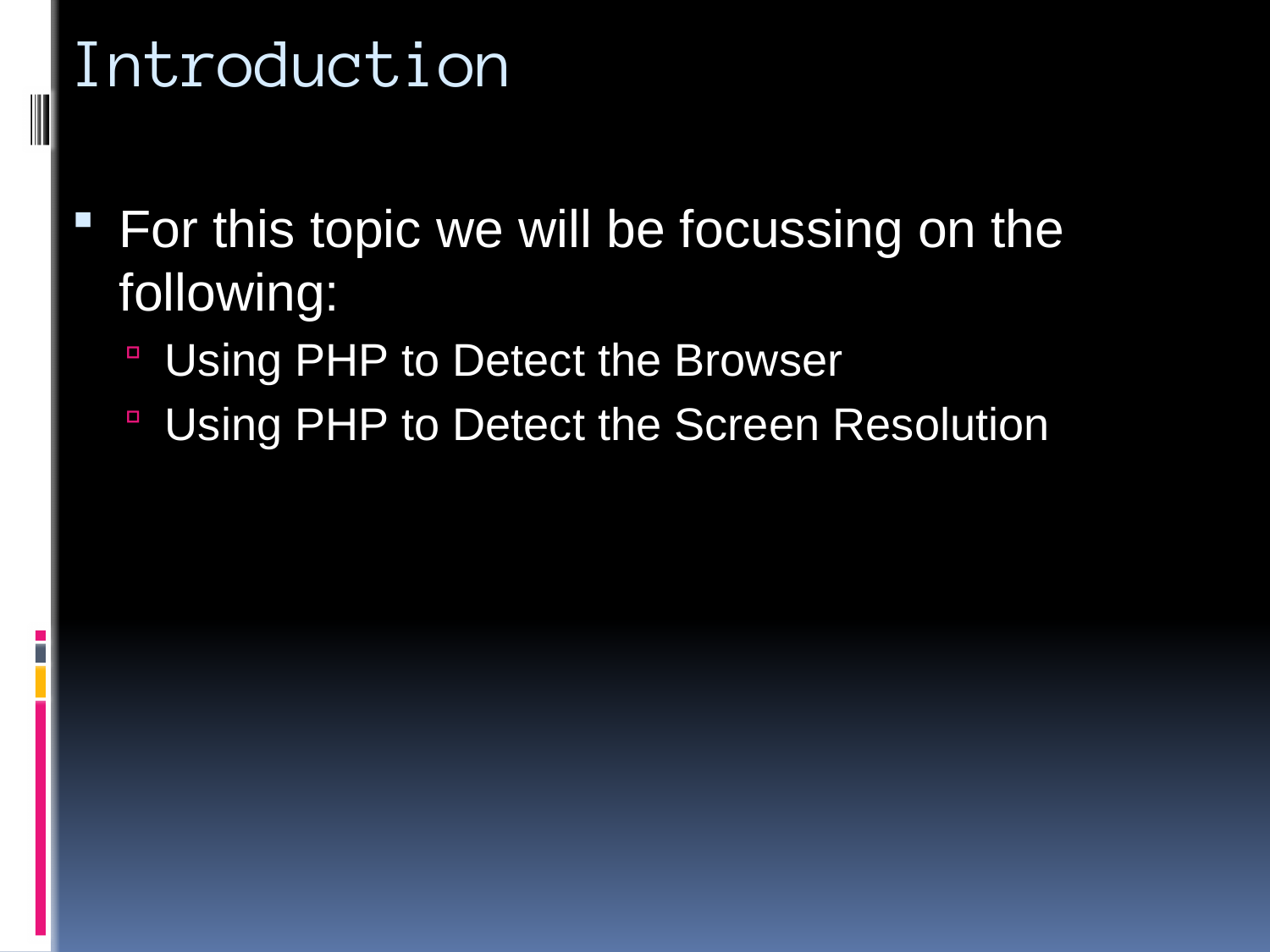

# Introduction
For this topic we will be focussing on the following:
Using PHP to Detect the Browser
Using PHP to Detect the Screen Resolution